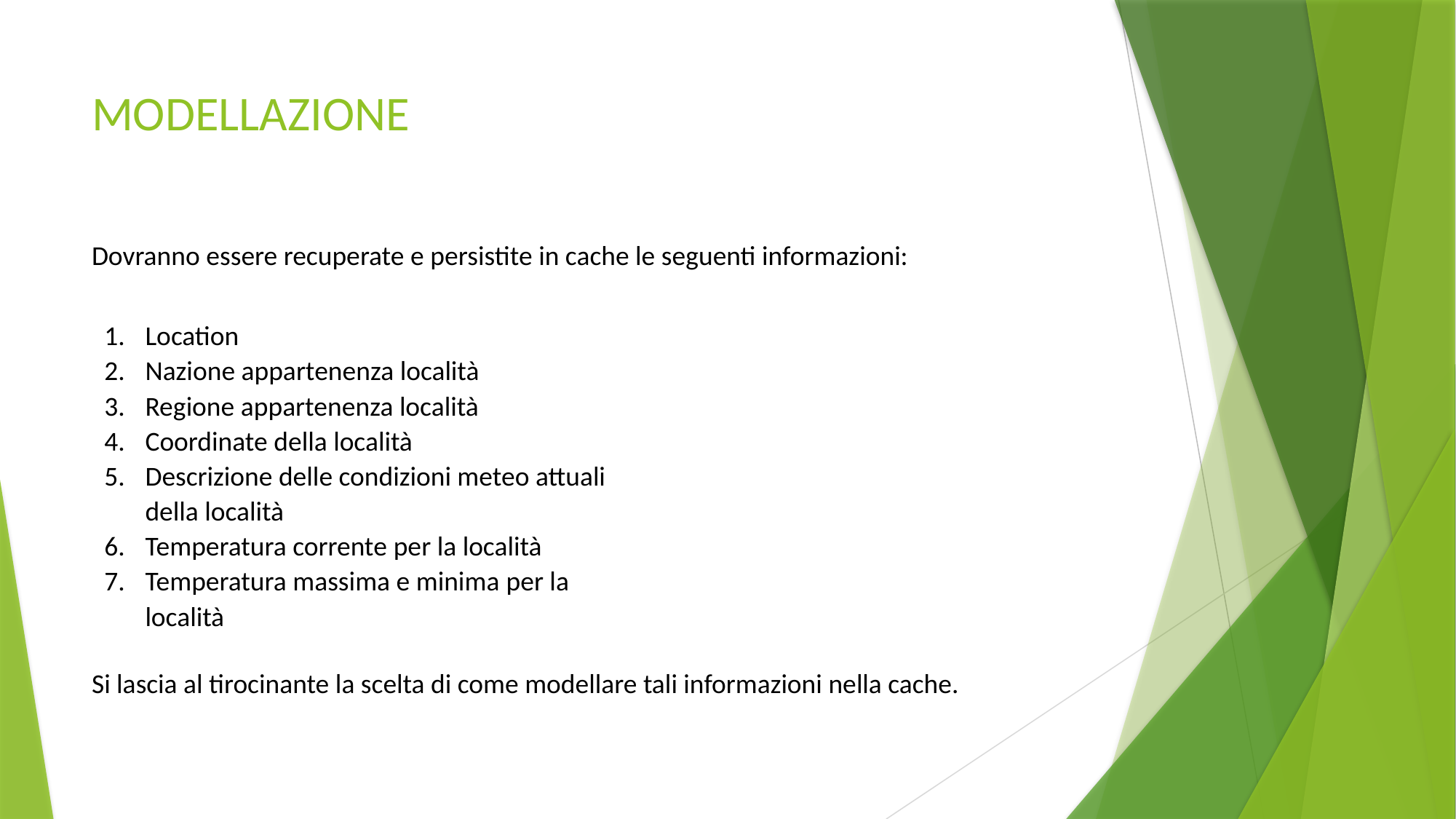

# MODELLAZIONE
Dovranno essere recuperate e persistite in cache le seguenti informazioni:

Location
Nazione appartenenza località
Regione appartenenza località
Coordinate della località
Descrizione delle condizioni meteo attuali della località
Temperatura corrente per la località
Temperatura massima e minima per la località

Si lascia al tirocinante la scelta di come modellare tali informazioni nella cache.